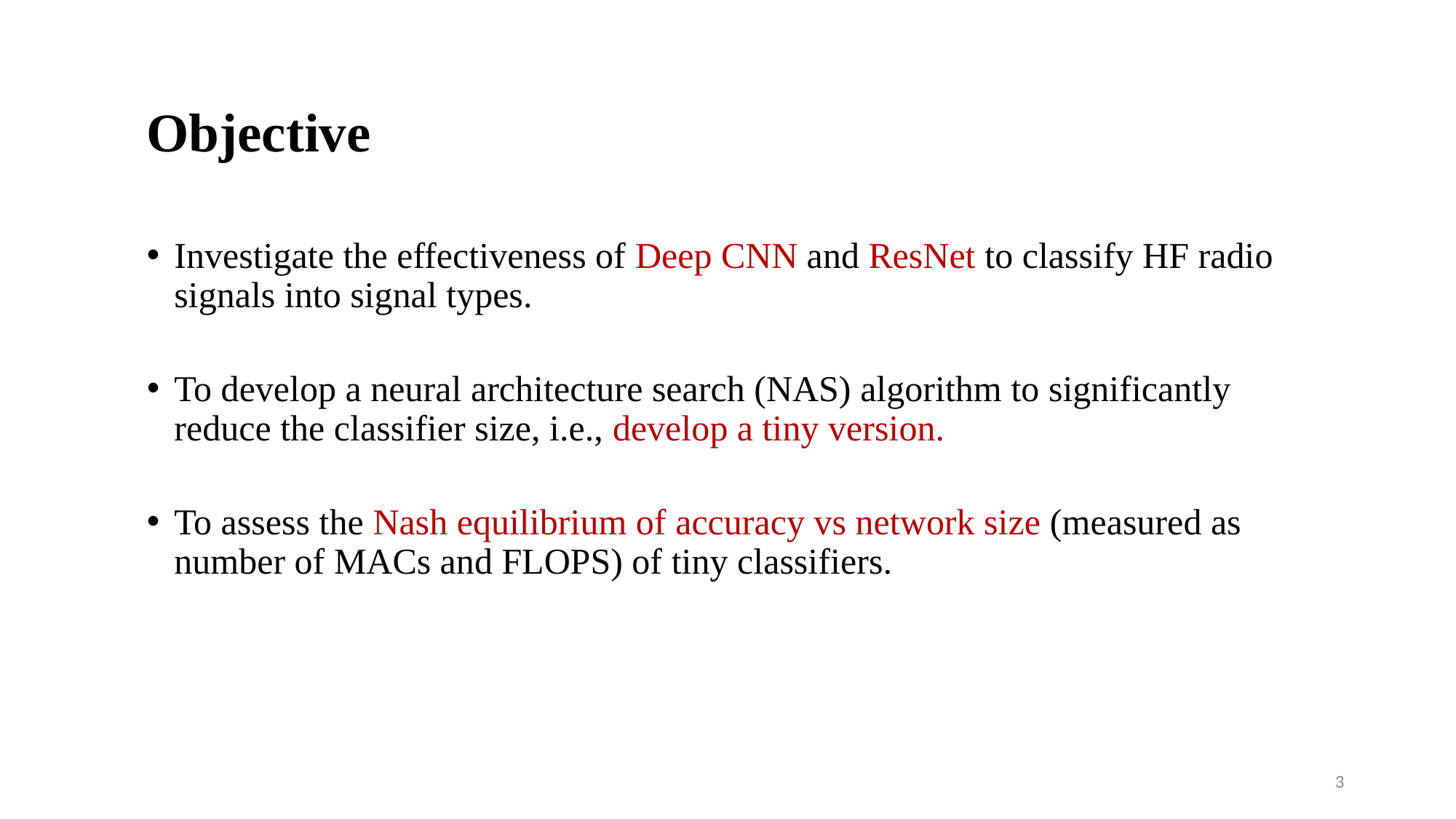

# Objective
Investigate the effectiveness of Deep CNN and ResNet to classify HF radio signals into signal types.
To develop a neural architecture search (NAS) algorithm to significantly reduce the classifier size, i.e., develop a tiny version.
To assess the Nash equilibrium of accuracy vs network size (measured as number of MACs and FLOPS) of tiny classifiers.
3